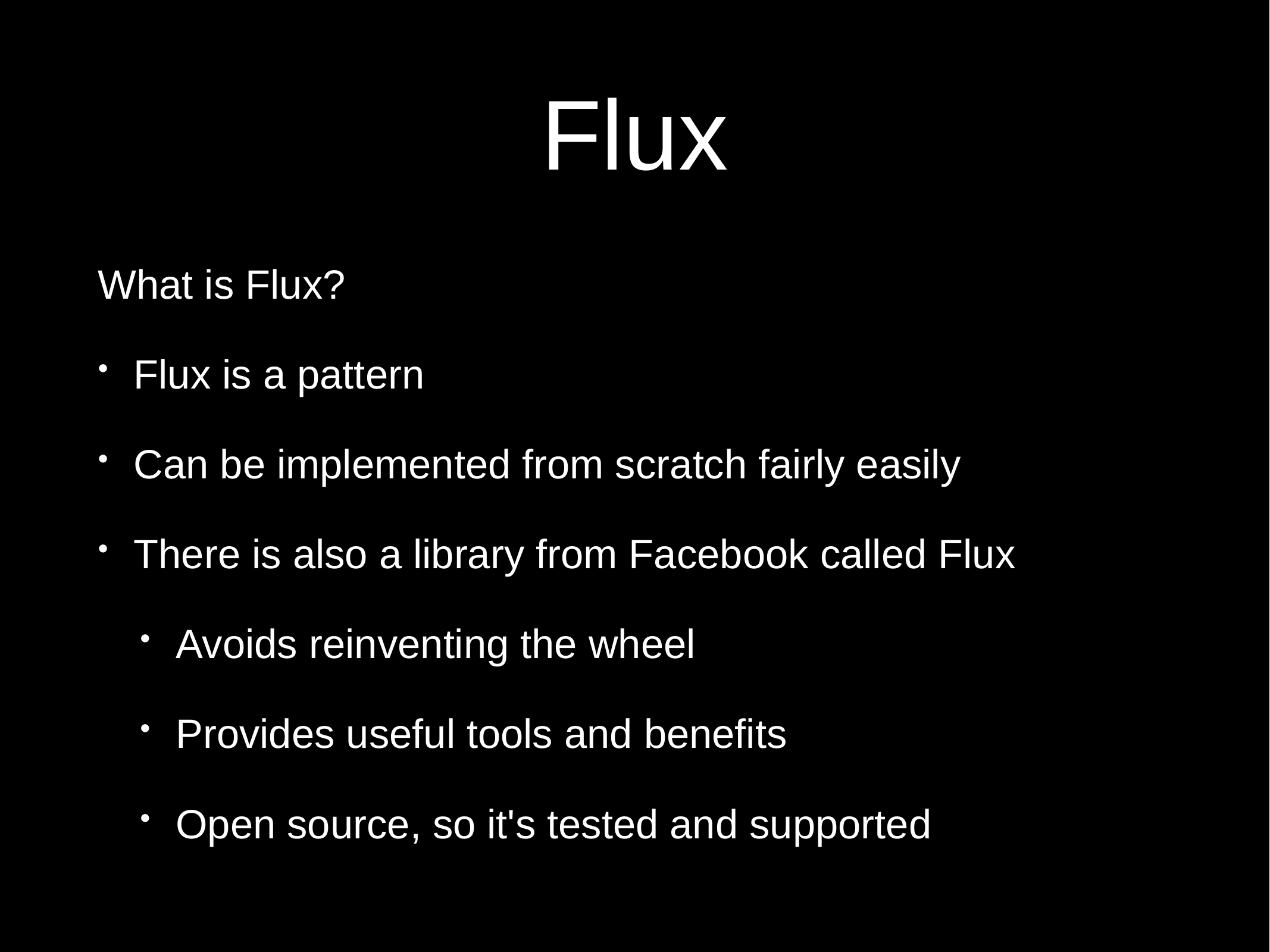

# Flux
What is Flux?
Flux is a pattern
Can be implemented from scratch fairly easily
There is also a library from Facebook called Flux
Avoids reinventing the wheel
Provides useful tools and benefits
Open source, so it's tested and supported